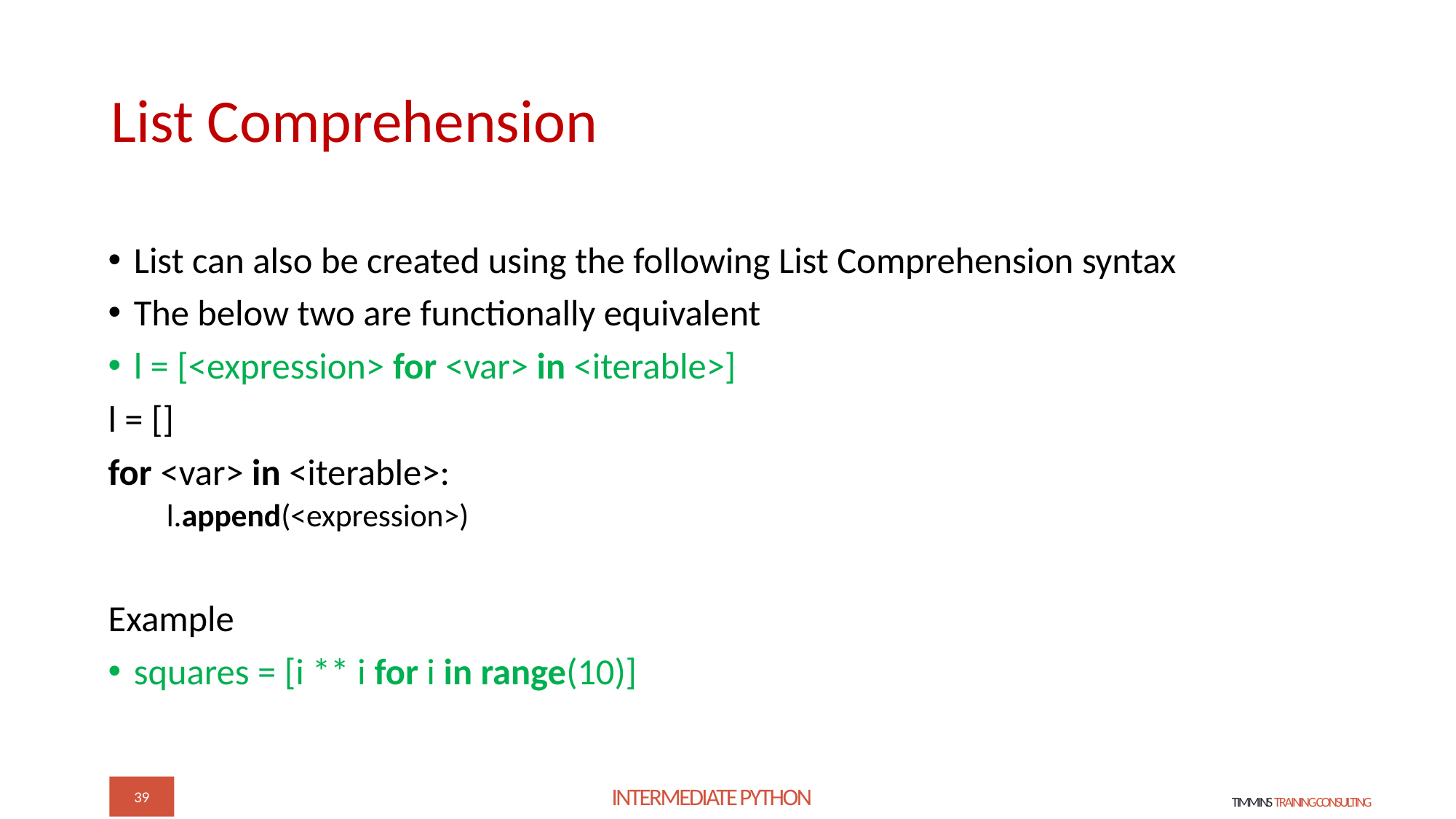

# List Comprehension

List can also be created using the following List Comprehension syntax
The below two are functionally equivalent
l = [<expression> for <var> in <iterable>]
l = []
for <var> in <iterable>:
 l.append(<expression>)

Example
squares = [i ** i for i in range(10)]